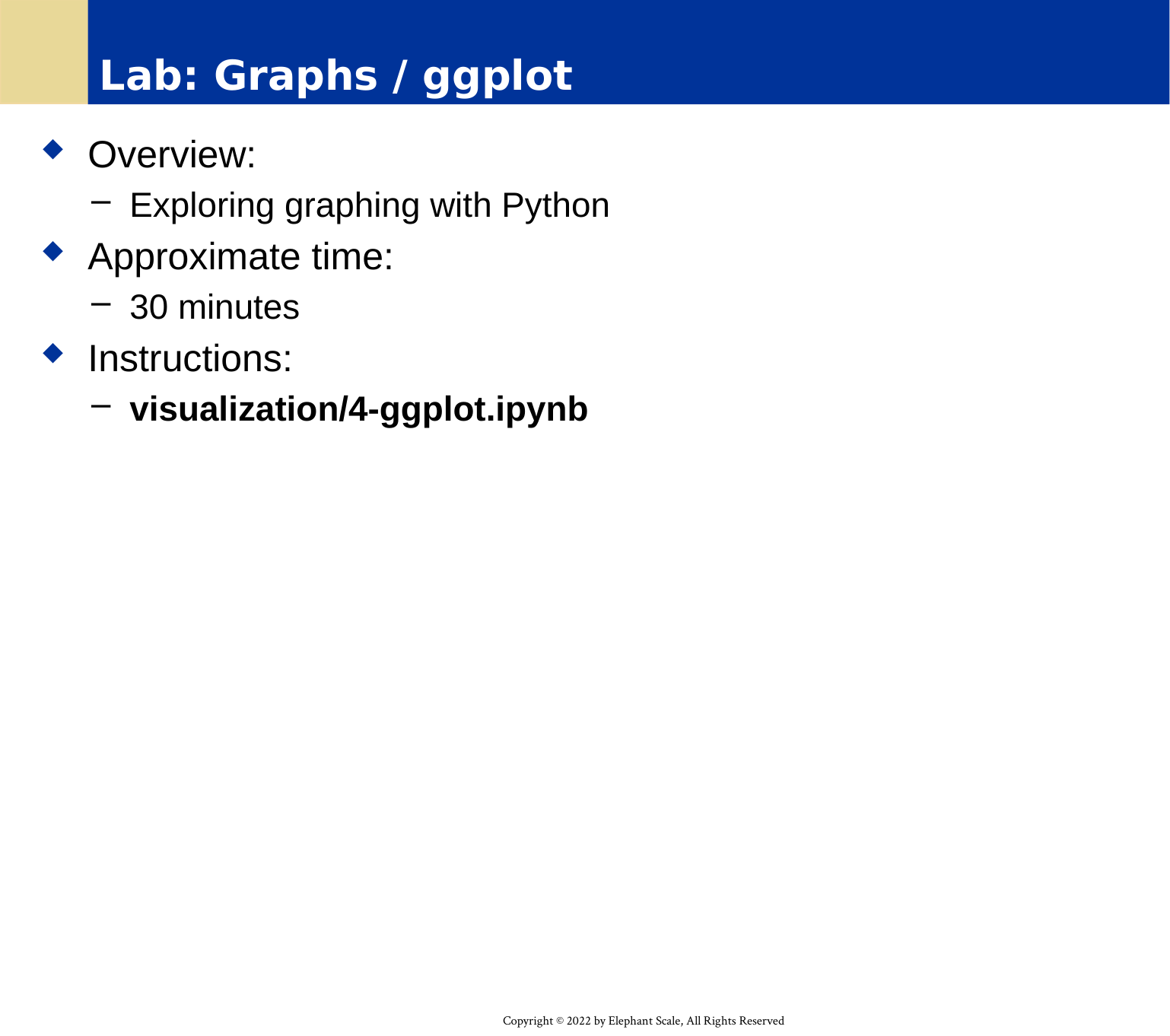

# Lab: Graphs / ggplot
 Overview:
 Exploring graphing with Python
 Approximate time:
 30 minutes
 Instructions:
 visualization/4-ggplot.ipynb
Copyright © 2022 by Elephant Scale, All Rights Reserved